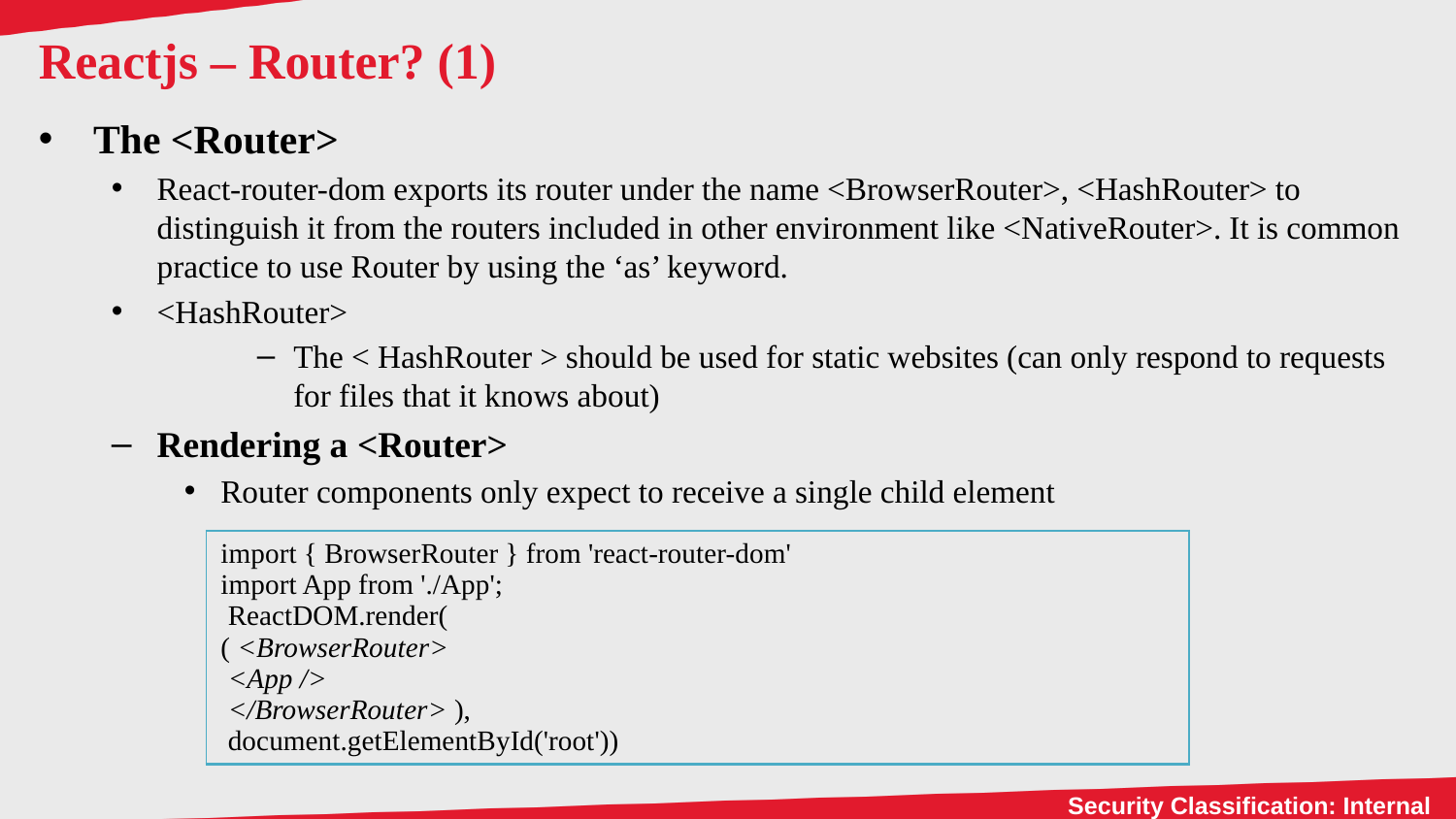

# Reactjs – Router? (1)
The <Router>
React-router-dom exports its router under the name <BrowserRouter>, <HashRouter> to distinguish it from the routers included in other environment like <NativeRouter>. It is common practice to use Router by using the ‘as’ keyword.
<HashRouter>
The < HashRouter > should be used for static websites (can only respond to requests for files that it knows about)
Rendering a <Router>
Router components only expect to receive a single child element

| import { BrowserRouter } from 'react-router-dom' import App from './App'; ReactDOM.render( ( <BrowserRouter> <App /> </BrowserRouter> ), document.getElementById('root')) |
| --- |